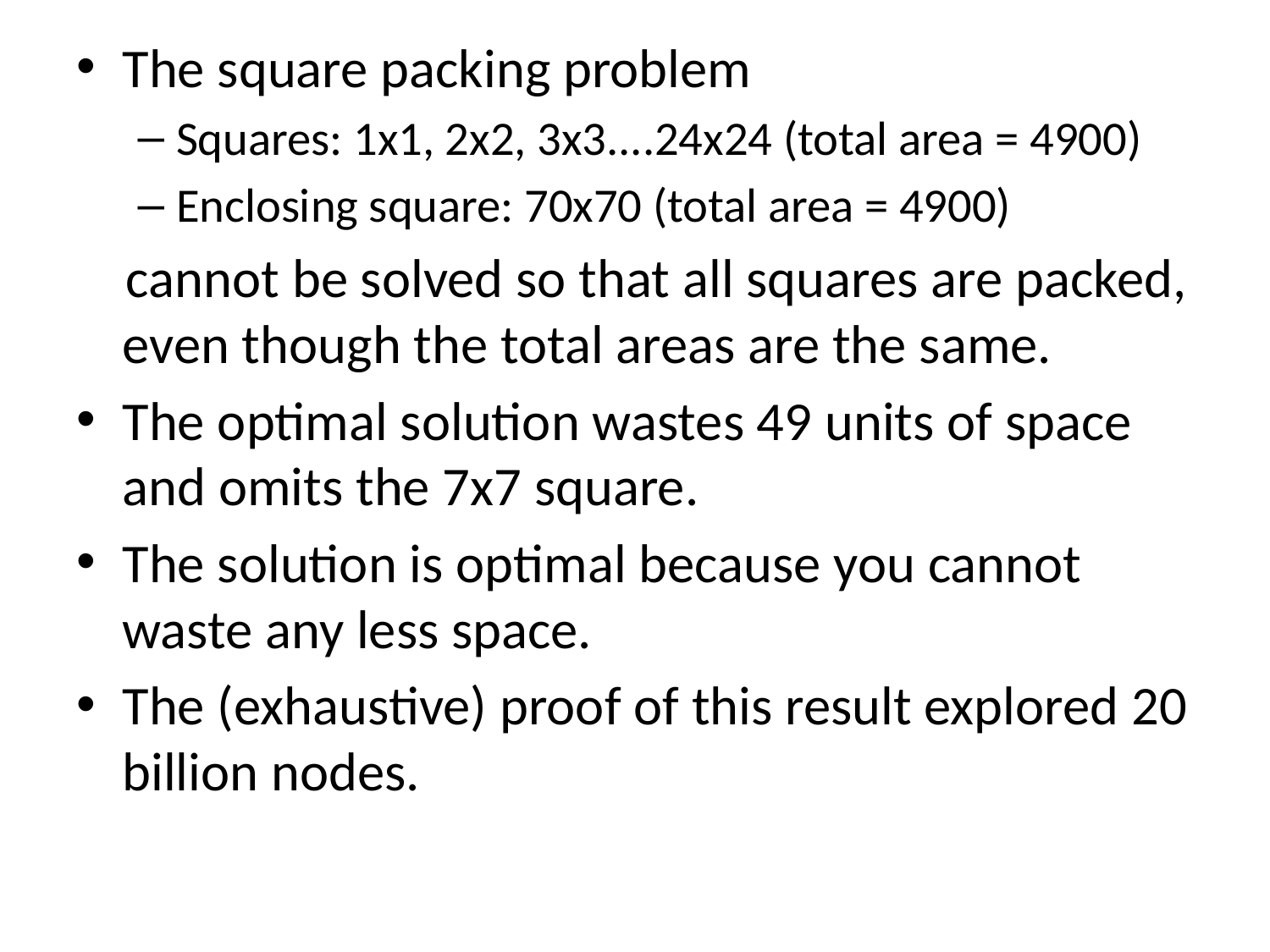

The square packing problem
Squares: 1x1, 2x2, 3x3....24x24 (total area = 4900)
Enclosing square: 70x70 (total area = 4900)
    cannot be solved so that all squares are packed, even though the total areas are the same.
The optimal solution wastes 49 units of space and omits the 7x7 square.
The solution is optimal because you cannot waste any less space.
The (exhaustive) proof of this result explored 20 billion nodes.